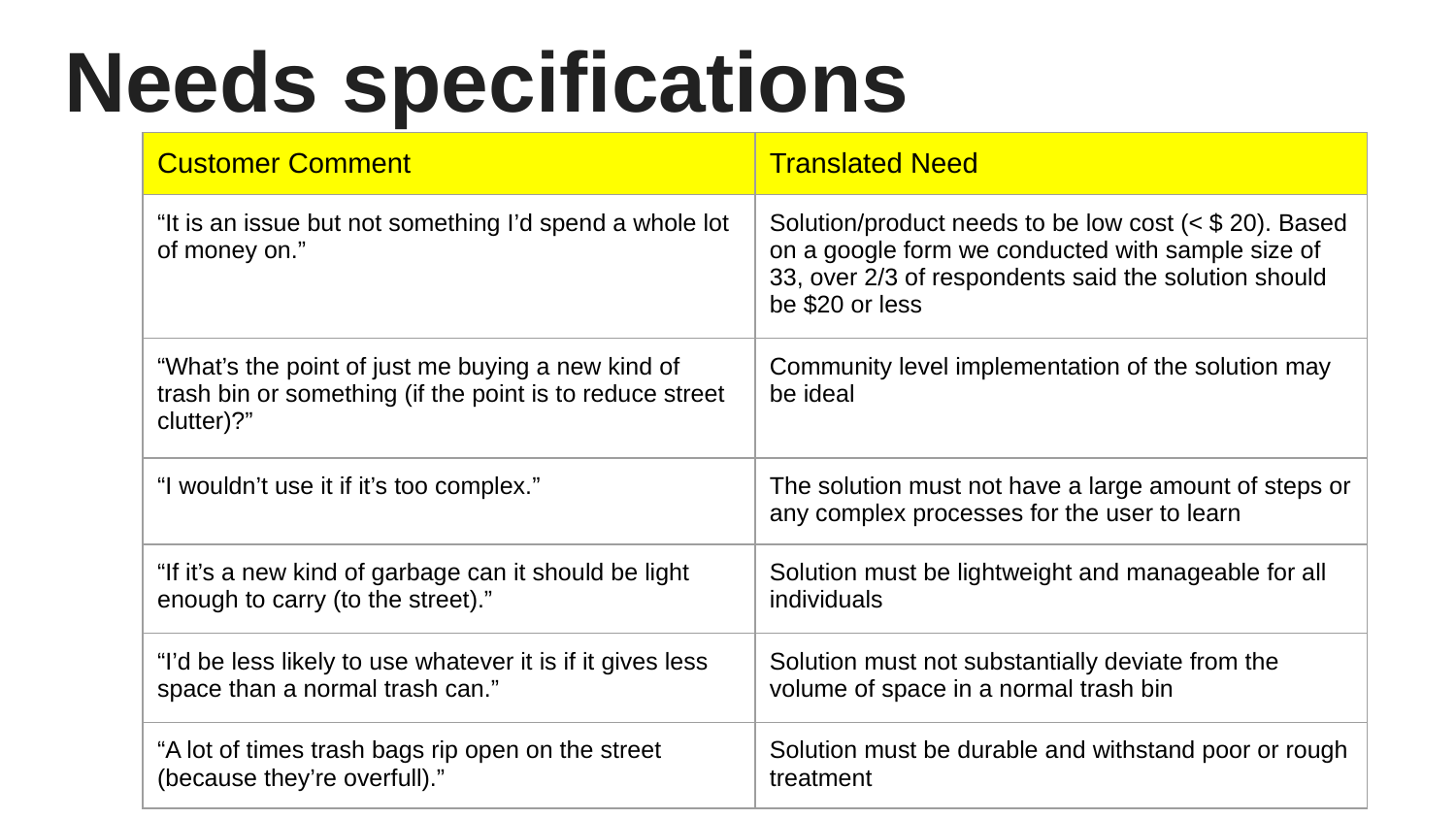

# Needs specifications
| Customer Comment | Translated Need |
| --- | --- |
| “It is an issue but not something I’d spend a whole lot of money on.” | Solution/product needs to be low cost (< $ 20). Based on a google form we conducted with sample size of 33, over 2/3 of respondents said the solution should be $20 or less |
| “What’s the point of just me buying a new kind of trash bin or something (if the point is to reduce street clutter)?” | Community level implementation of the solution may be ideal |
| “I wouldn’t use it if it’s too complex.” | The solution must not have a large amount of steps or any complex processes for the user to learn |
| “If it’s a new kind of garbage can it should be light enough to carry (to the street).” | Solution must be lightweight and manageable for all individuals |
| “I’d be less likely to use whatever it is if it gives less space than a normal trash can.” | Solution must not substantially deviate from the volume of space in a normal trash bin |
| “A lot of times trash bags rip open on the street (because they’re overfull).” | Solution must be durable and withstand poor or rough treatment |